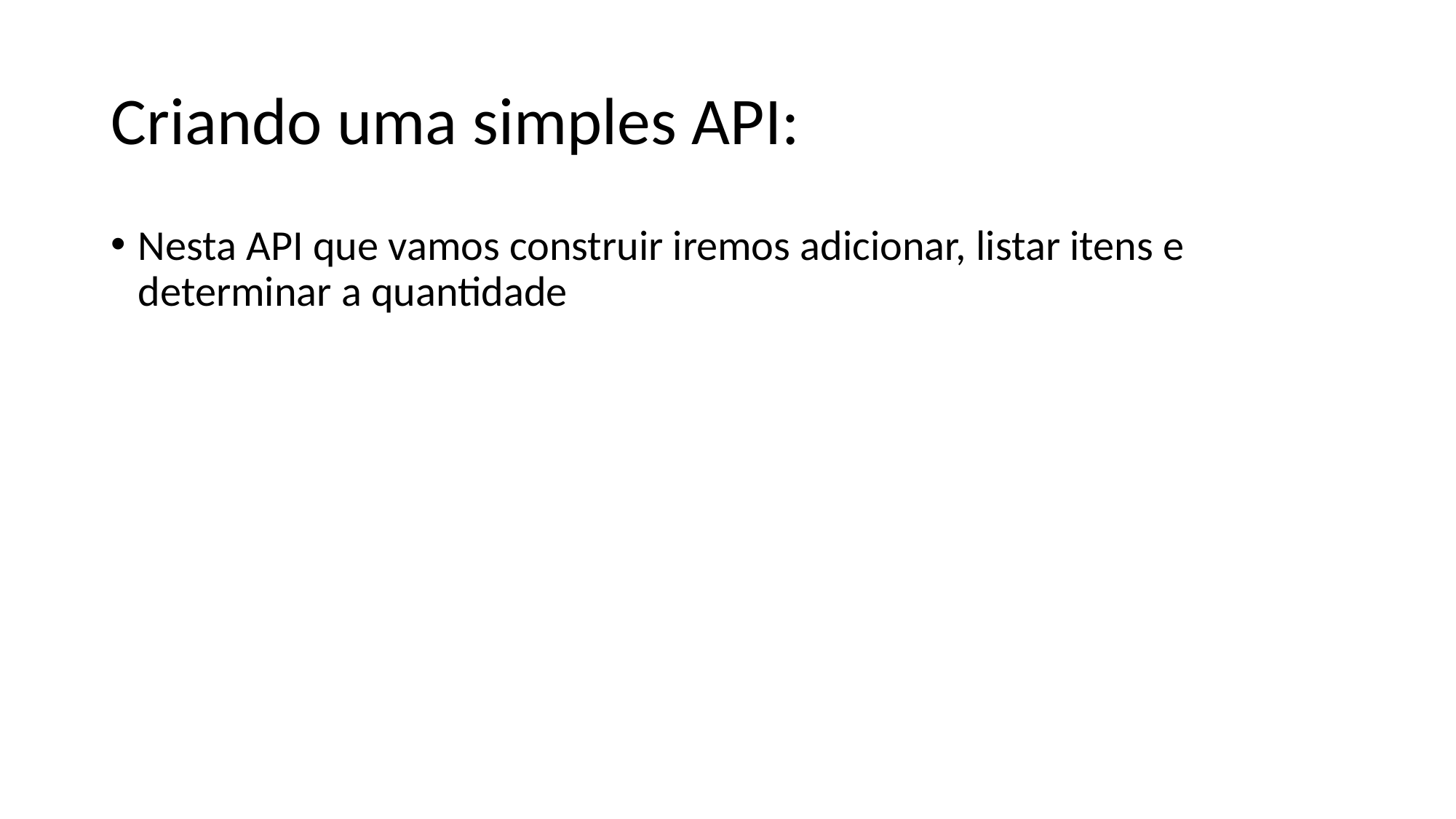

# Criando uma simples API:
Nesta API que vamos construir iremos adicionar, listar itens e determinar a quantidade